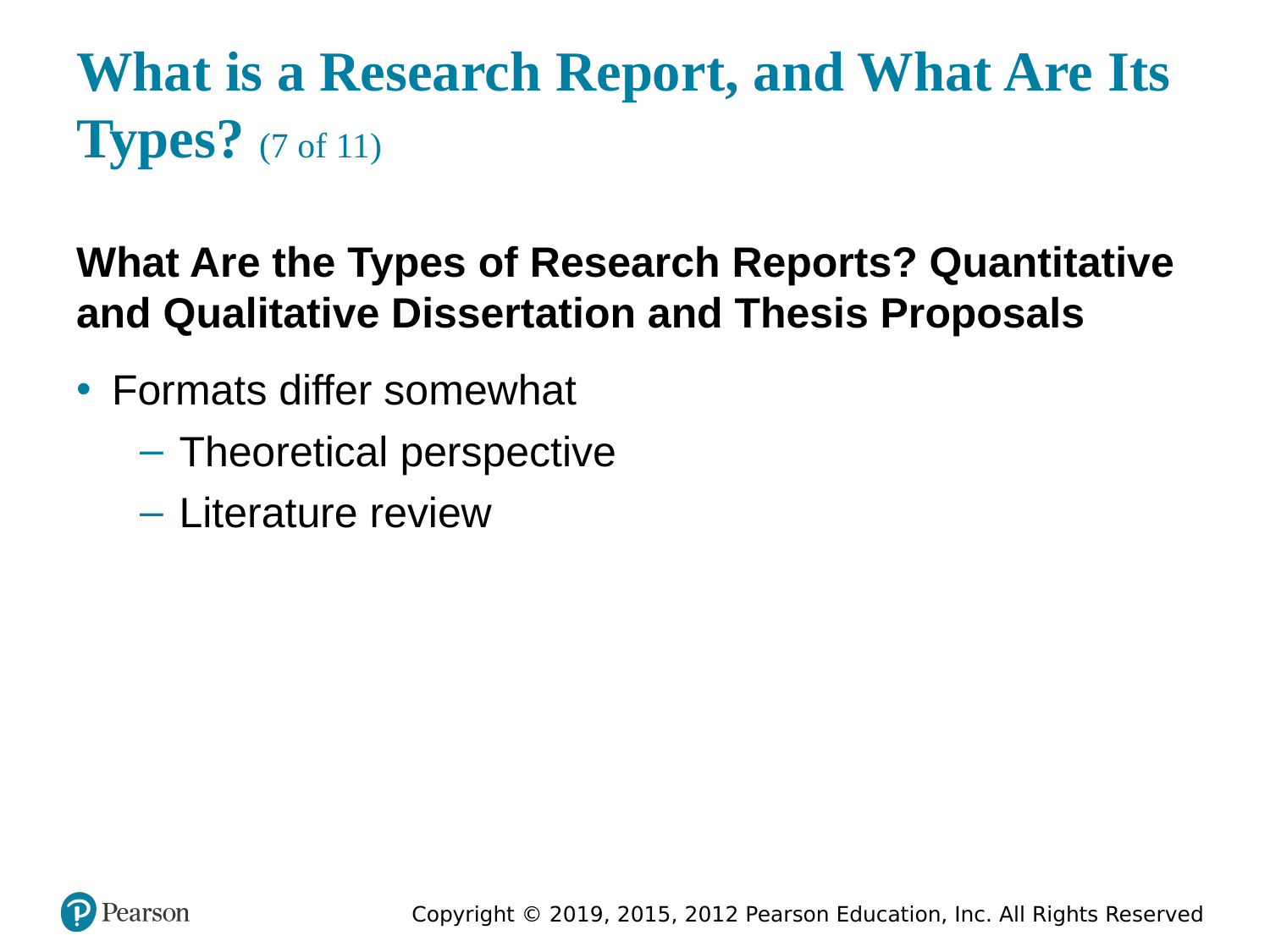

# What is a Research Report, and What Are Its Types? (7 of 11)
What Are the Types of Research Reports? Quantitative and Qualitative Dissertation and Thesis Proposals
Formats differ somewhat
Theoretical perspective
Literature review